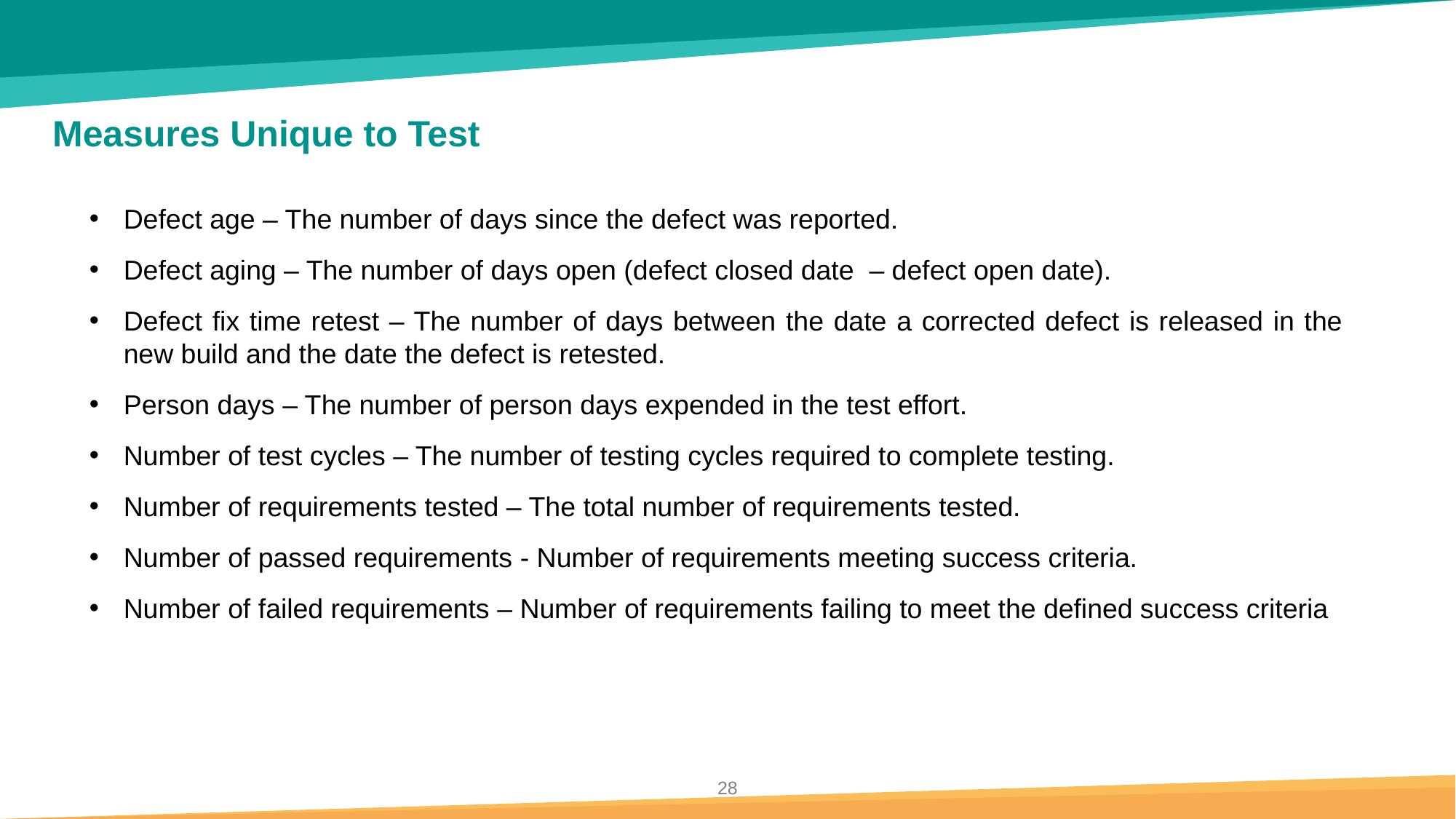

# Measures Unique to Test
Defect age – The number of days since the defect was reported.
Defect aging – The number of days open (defect closed date  – defect open date).
Defect fix time retest – The number of days between the date a corrected defect is released in the new build and the date the defect is retested.
Person days – The number of person days expended in the test effort.
Number of test cycles – The number of testing cycles required to complete testing.
Number of requirements tested – The total number of requirements tested.
Number of passed requirements - Number of requirements meeting success criteria.
Number of failed requirements – Number of requirements failing to meet the defined success criteria